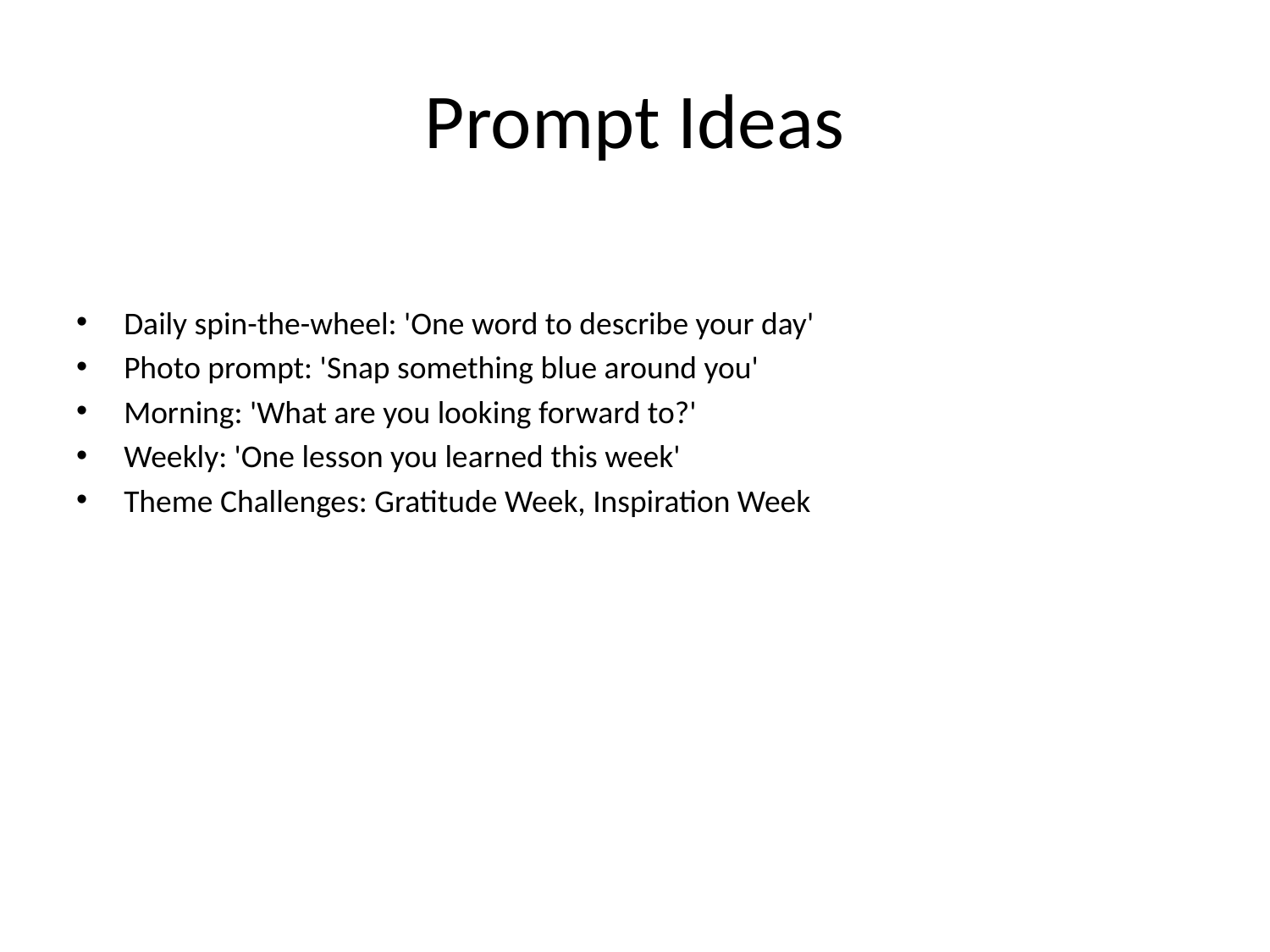

# Prompt Ideas

Daily spin-the-wheel: 'One word to describe your day'
Photo prompt: 'Snap something blue around you'
Morning: 'What are you looking forward to?'
Weekly: 'One lesson you learned this week'
Theme Challenges: Gratitude Week, Inspiration Week